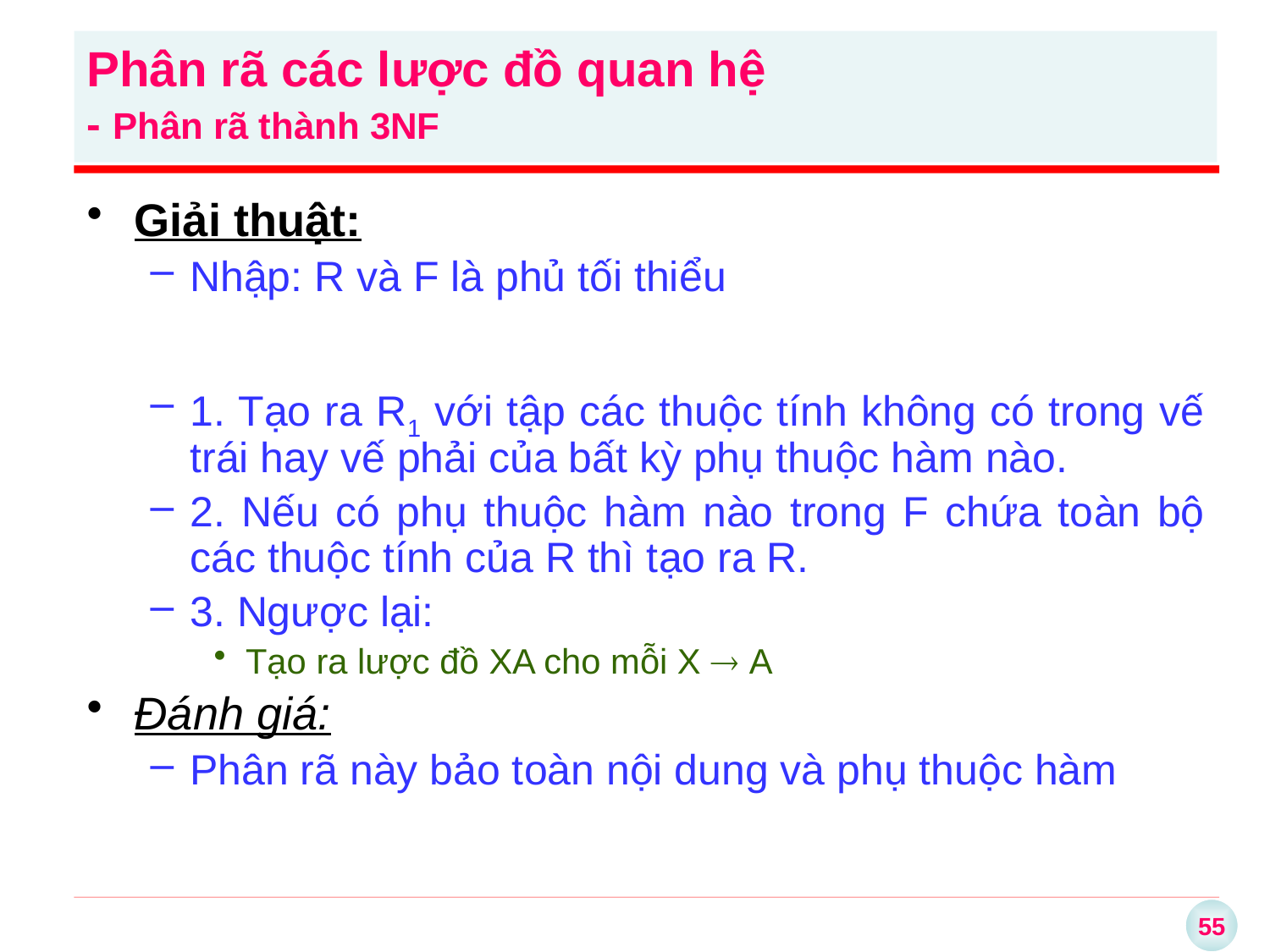

Phân rã các lược đồ quan hệ
- Phân rã thành 3NF
Giải thuật:
Nhập: R và F là phủ tối thiểu

1. Tạo ra R1 với tập các thuộc tính không có trong vế trái hay vế phải của bất kỳ phụ thuộc hàm nào.
2. Nếu có phụ thuộc hàm nào trong F chứa toàn bộ các thuộc tính của R thì tạo ra R.
3. Ngược lại:
Tạo ra lược đồ XA cho mỗi X → A
Đánh giá:
Phân rã này bảo toàn nội dung và phụ thuộc hàm